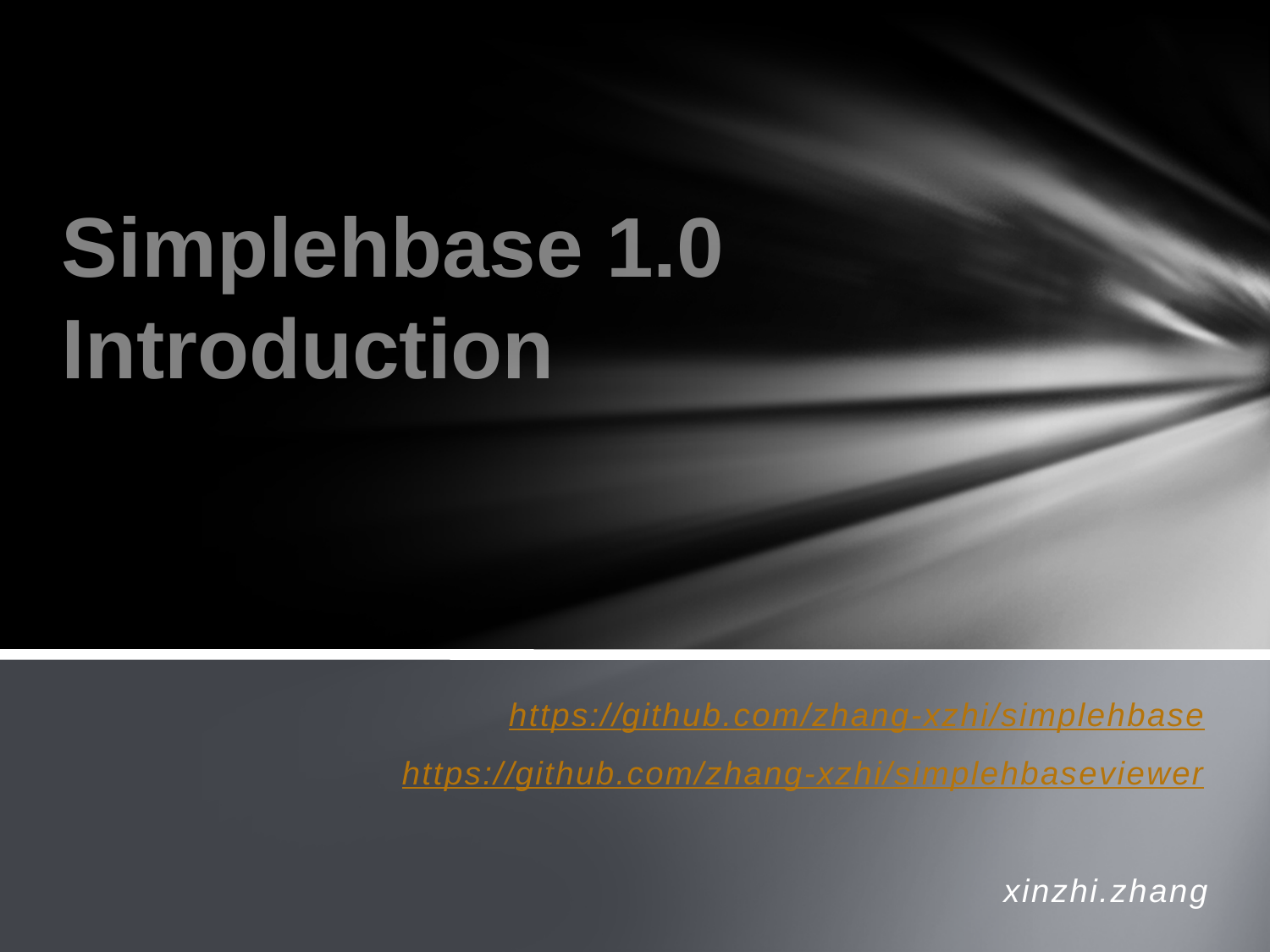

# Simplehbase 1.0 Introduction
https://github.com/zhang-xzhi/simplehbase
https://github.com/zhang-xzhi/simplehbaseviewer

xinzhi.zhang